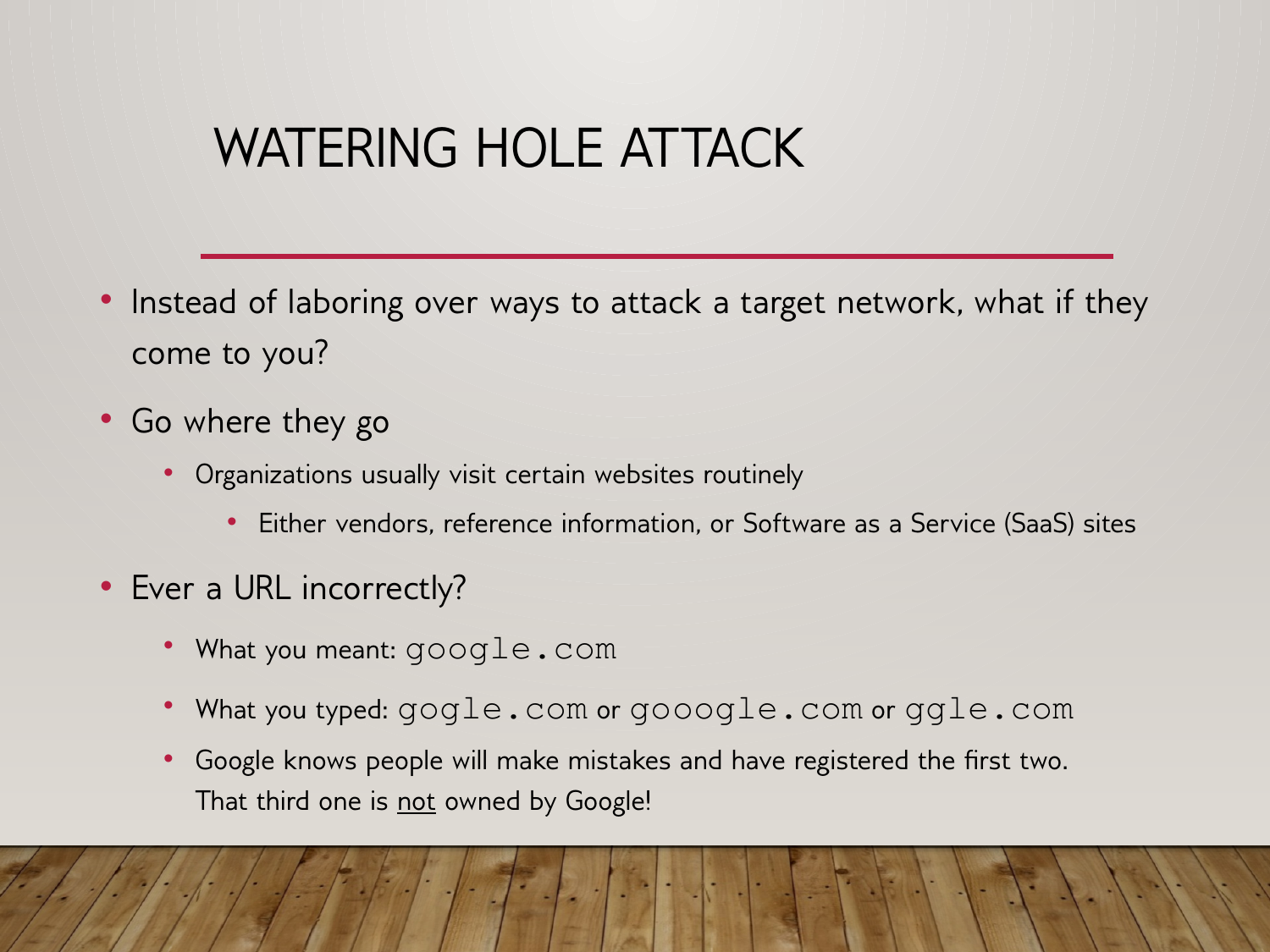

# Watering Hole Attack
Instead of laboring over ways to attack a target network, what if they come to you?
Go where they go
Organizations usually visit certain websites routinely
Either vendors, reference information, or Software as a Service (SaaS) sites
Ever a URL incorrectly?
What you meant: google.com
What you typed: gogle.com or gooogle.com or ggle.com
Google knows people will make mistakes and have registered the first two.
That third one is not owned by Google!